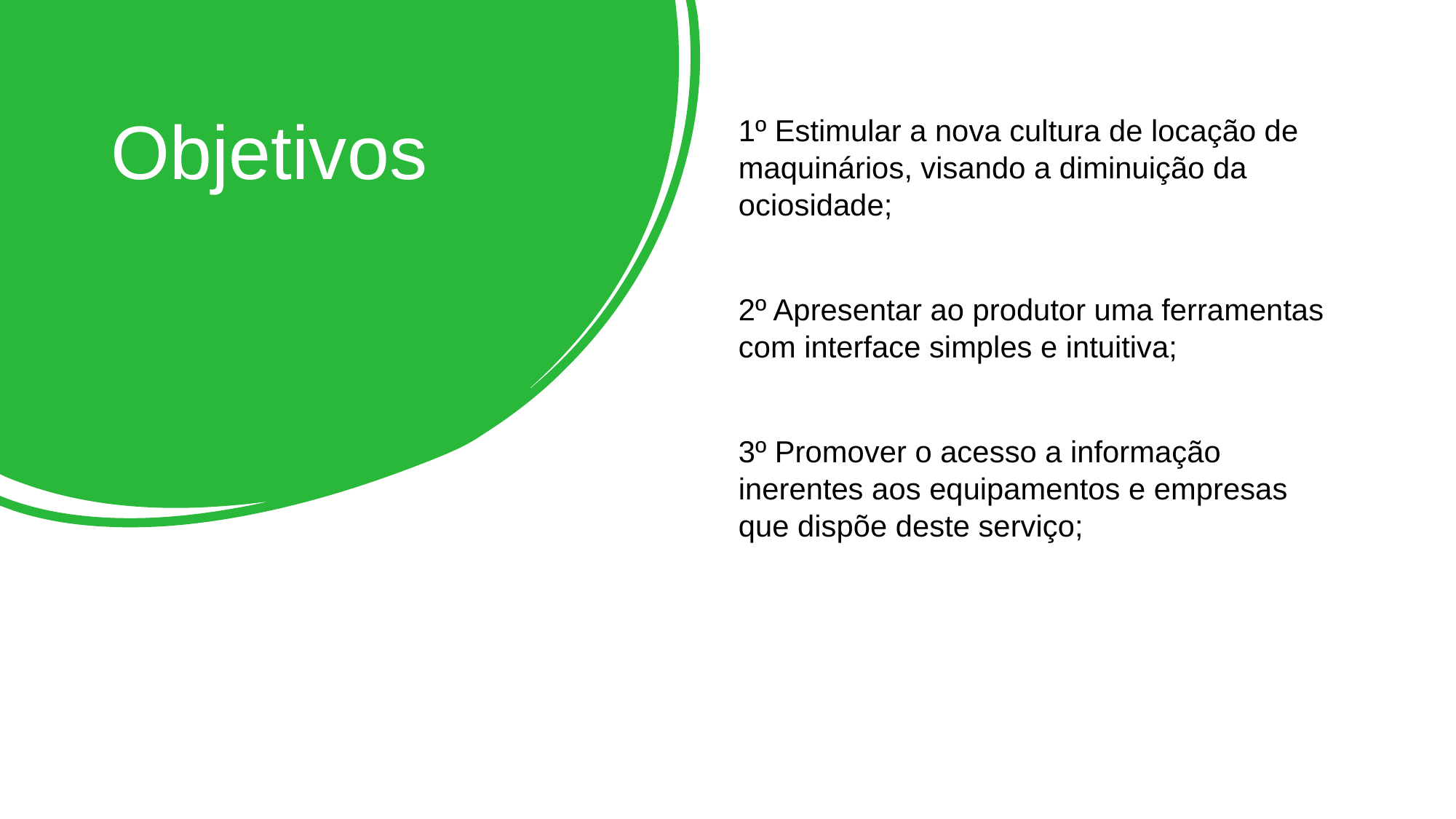

# Objetivos
1º Estimular a nova cultura de locação de maquinários, visando a diminuição da ociosidade;

2º Apresentar ao produtor uma ferramentas com interface simples e intuitiva;

3º Promover o acesso a informação inerentes aos equipamentos e empresas que dispõe deste serviço;